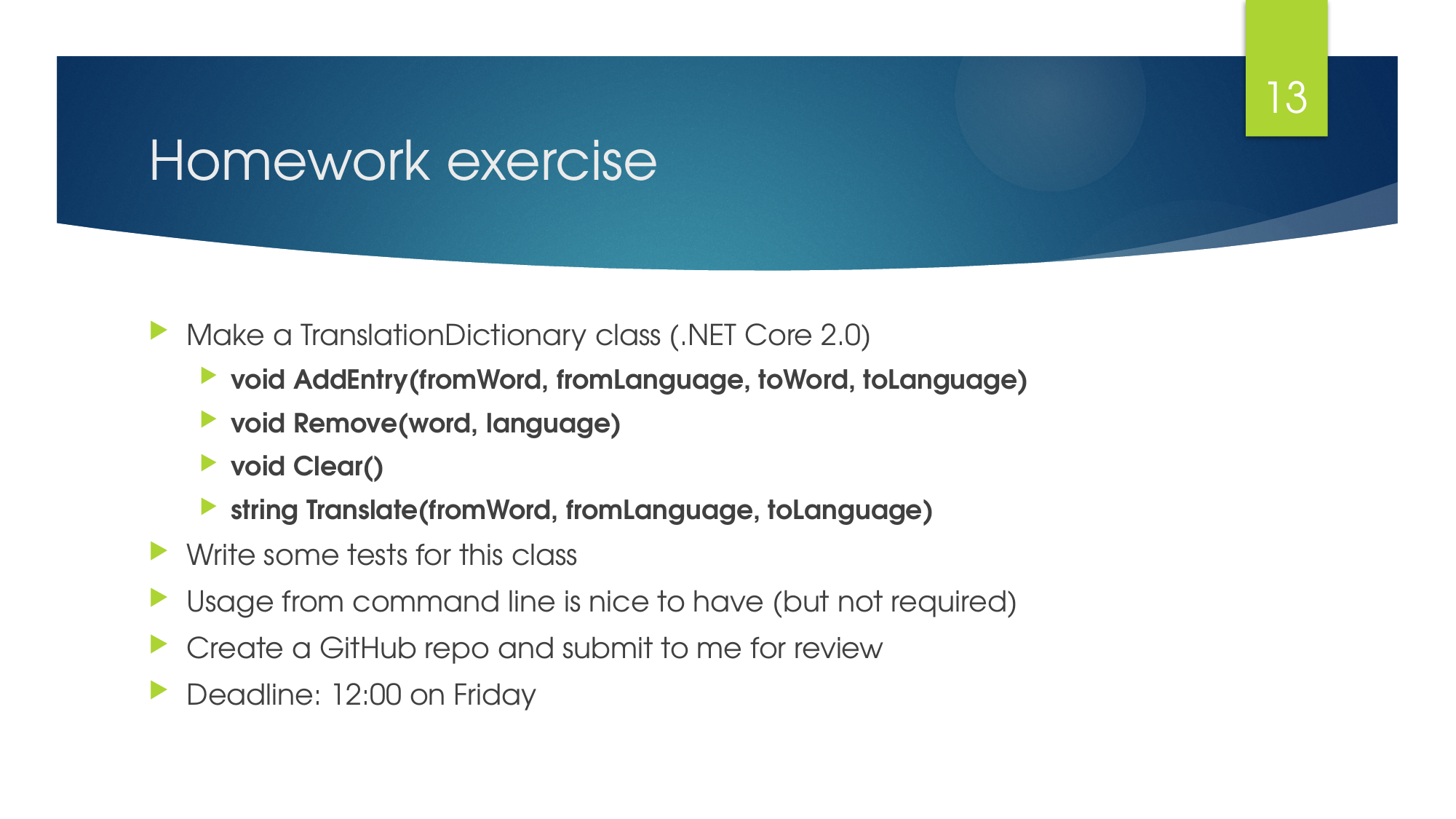

13
# Homework exercise
Make a TranslationDictionary class (.NET Core 2.0)
void AddEntry(fromWord, fromLanguage, toWord, toLanguage)
void Remove(word, language)
void Clear()
string Translate(fromWord, fromLanguage, toLanguage)
Write some tests for this class
Usage from command line is nice to have (but not required)
Create a GitHub repo and submit to me for review
Deadline: 12:00 on Friday